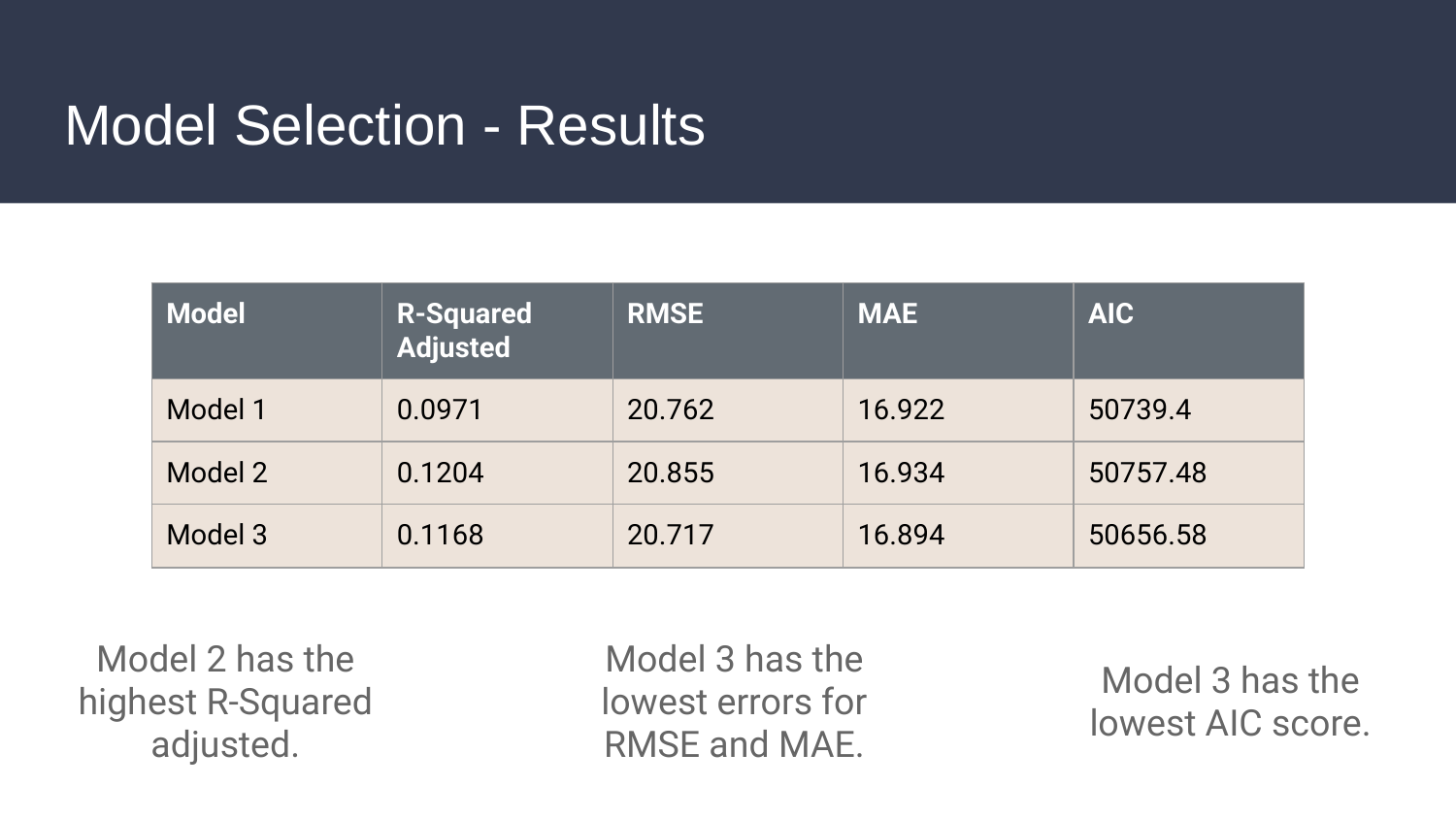

# Model Selection - Results
| Model | R-Squared Adjusted | RMSE | MAE | AIC |
| --- | --- | --- | --- | --- |
| Model 1 | 0.0971 | 20.762 | 16.922 | 50739.4 |
| Model 2 | 0.1204 | 20.855 | 16.934 | 50757.48 |
| Model 3 | 0.1168 | 20.717 | 16.894 | 50656.58 |
Model 2 has the highest R-Squared adjusted.
Model 3 has the lowest errors for RMSE and MAE.
Model 3 has the lowest AIC score.